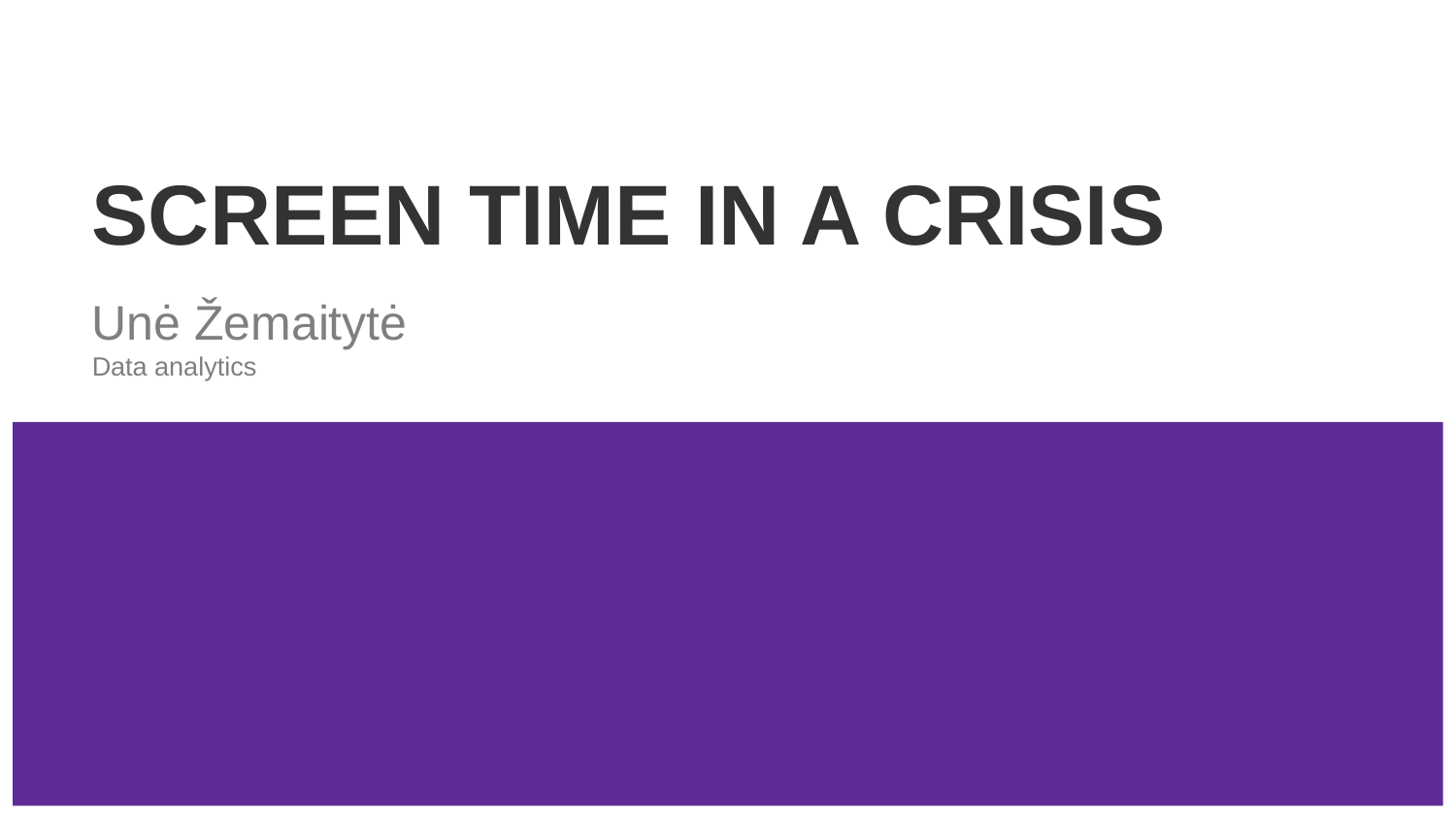

# SCREEN TIME IN A CRISIS
Unė Žemaitytė
Data analytics